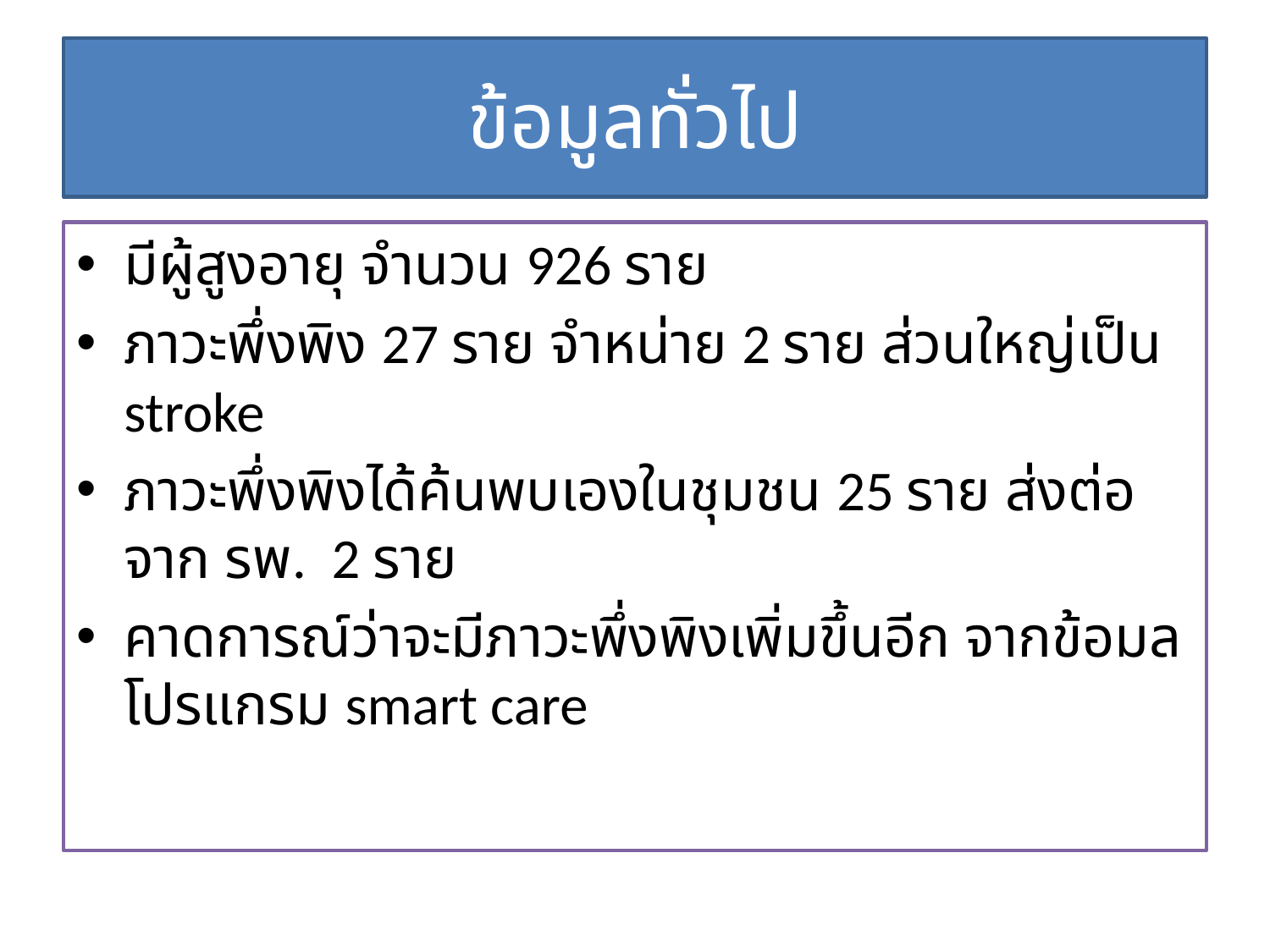

# ข้อมูลทั่วไป
มีผู้สูงอายุ จำนวน 926 ราย
ภาวะพึ่งพิง 27 ราย จำหน่าย 2 ราย ส่วนใหญ่เป็น stroke
ภาวะพึ่งพิงได้ค้นพบเองในชุมชน 25 ราย ส่งต่อจาก รพ.  2 ราย
คาดการณ์ว่าจะมีภาวะพึ่งพิงเพิ่มขึ้นอีก จากข้อมลโปรแกรม smart care